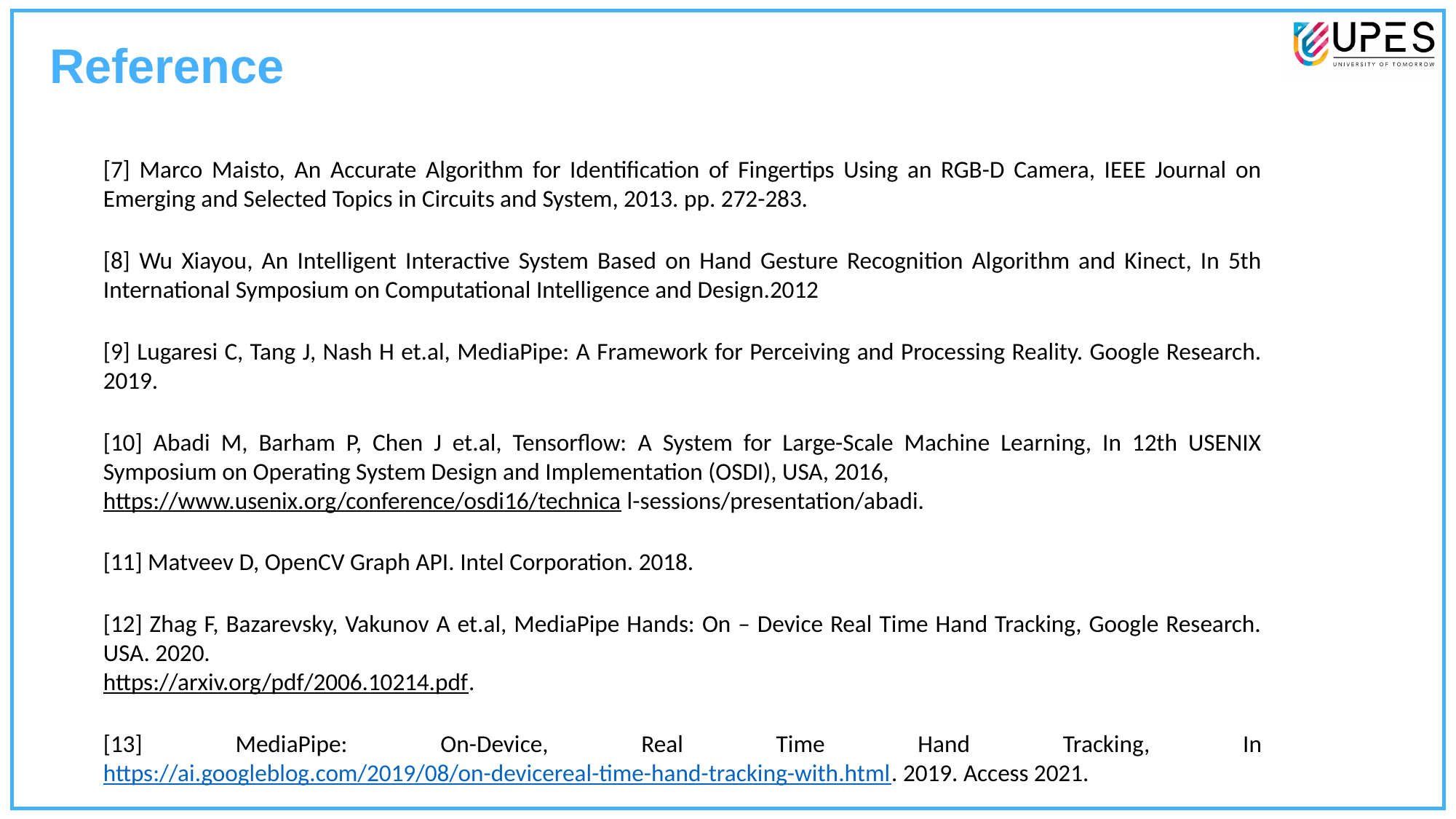

Reference
[7] Marco Maisto, An Accurate Algorithm for Identification of Fingertips Using an RGB-D Camera, IEEE Journal on Emerging and Selected Topics in Circuits and System, 2013. pp. 272-283.

[8] Wu Xiayou, An Intelligent Interactive System Based on Hand Gesture Recognition Algorithm and Kinect, In 5th International Symposium on Computational Intelligence and Design.2012

[9] Lugaresi C, Tang J, Nash H et.al, MediaPipe: A Framework for Perceiving and Processing Reality. Google Research. 2019.

[10] Abadi M, Barham P, Chen J et.al, Tensorflow: A System for Large-Scale Machine Learning, In 12th USENIX Symposium on Operating System Design and Implementation (OSDI), USA, 2016,
https://www.usenix.org/conference/osdi16/technica l-sessions/presentation/abadi.

[11] Matveev D, OpenCV Graph API. Intel Corporation. 2018.

[12] Zhag F, Bazarevsky, Vakunov A et.al, MediaPipe Hands: On – Device Real Time Hand Tracking, Google Research. USA. 2020.
https://arxiv.org/pdf/2006.10214.pdf.

[13] MediaPipe: On-Device, Real Time Hand Tracking, In https://ai.googleblog.com/2019/08/on-devicereal-time-hand-tracking-with.html. 2019. Access 2021.

[14] Grishchenko I, Bazarevsky V, MediaPipe Holositic – Simultaneoue Face, Hand and Pose Prediction on Device, Google Research, USA, 2020, https://ai.googleblog.com/2020/12/mediapipeholistic-simultaneous-face.html, Access 2021.

[15] MediaPipe Github:
https://google.github.io/mediapipe/solutions/hands. Access 2021.